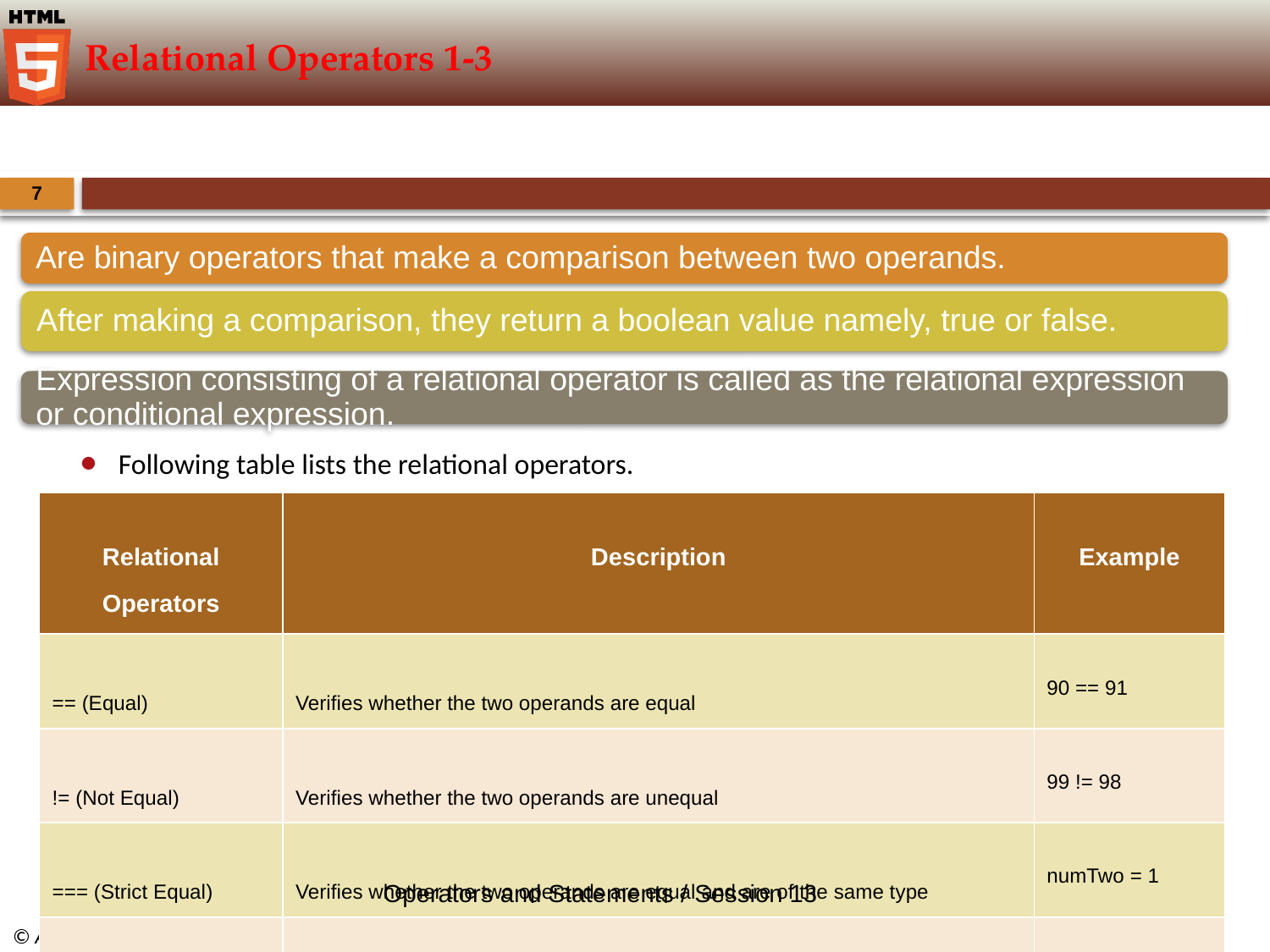

# Relational Operators 1-3
7
Are binary operators that make a comparison between two operands.
After making a comparison, they return a boolean value namely, true or false.
Expression consisting of a relational operator is called as the relational expression or conditional expression.
Following table lists the relational operators.
| Relational Operators | Description | Example |
| --- | --- | --- |
| == (Equal) | Verifies whether the two operands are equal | 90 == 91 |
| != (Not Equal) | Verifies whether the two operands are unequal | 99 != 98 |
| === (Strict Equal) | Verifies whether the two operands are equal and are of the same type | numTwo = 1 |
| !== (Strict Not Equal) | Verifies whether the two operands are unequal and whether are not of the same type | 90 % 20 |
Operators and Statements / Session 13